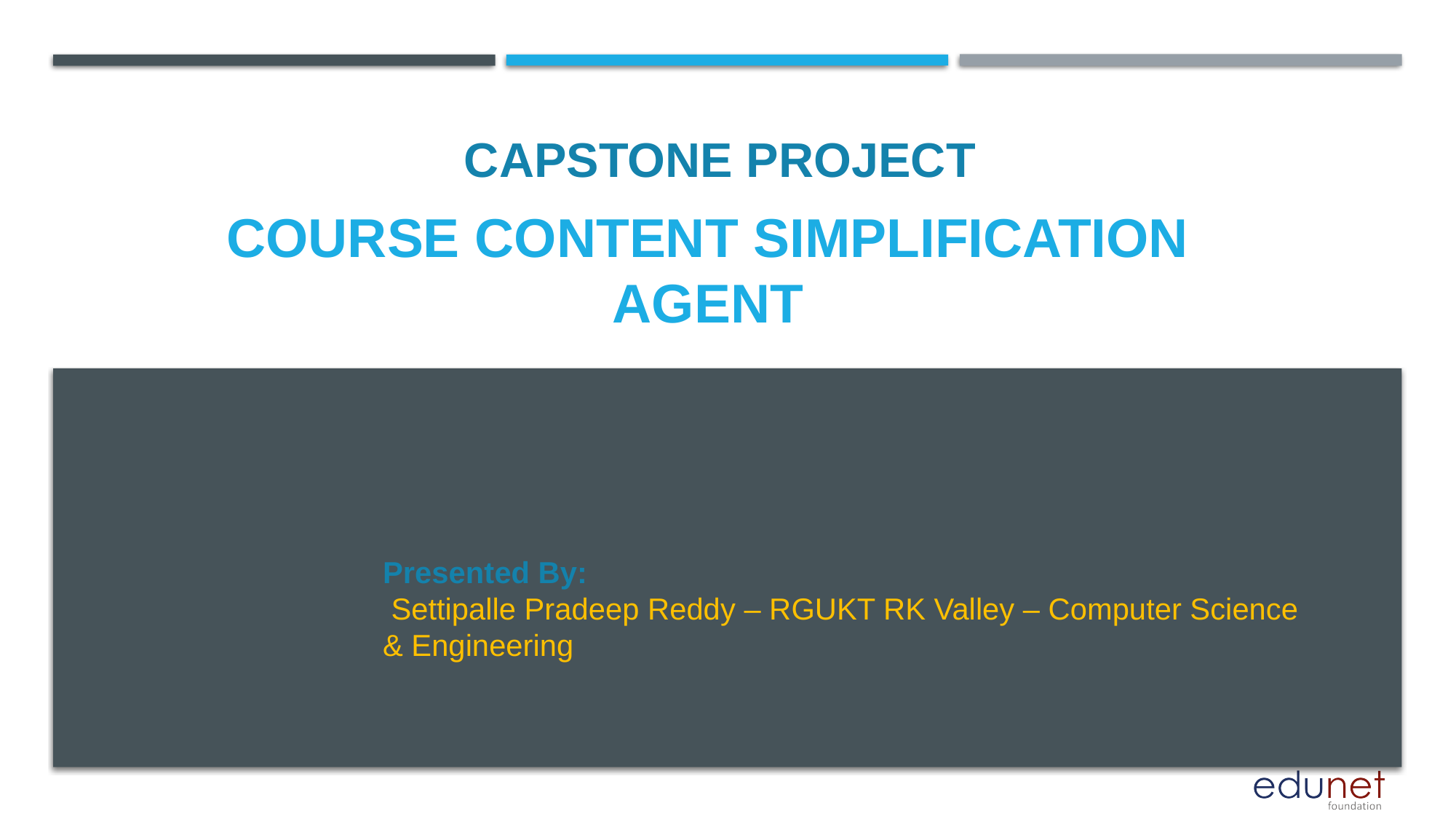

CAPSTONE PROJECT
# COURSE CONTENT SIMPLIFICATION AGENT
Presented By:
 Settipalle Pradeep Reddy – RGUKT RK Valley – Computer Science & Engineering